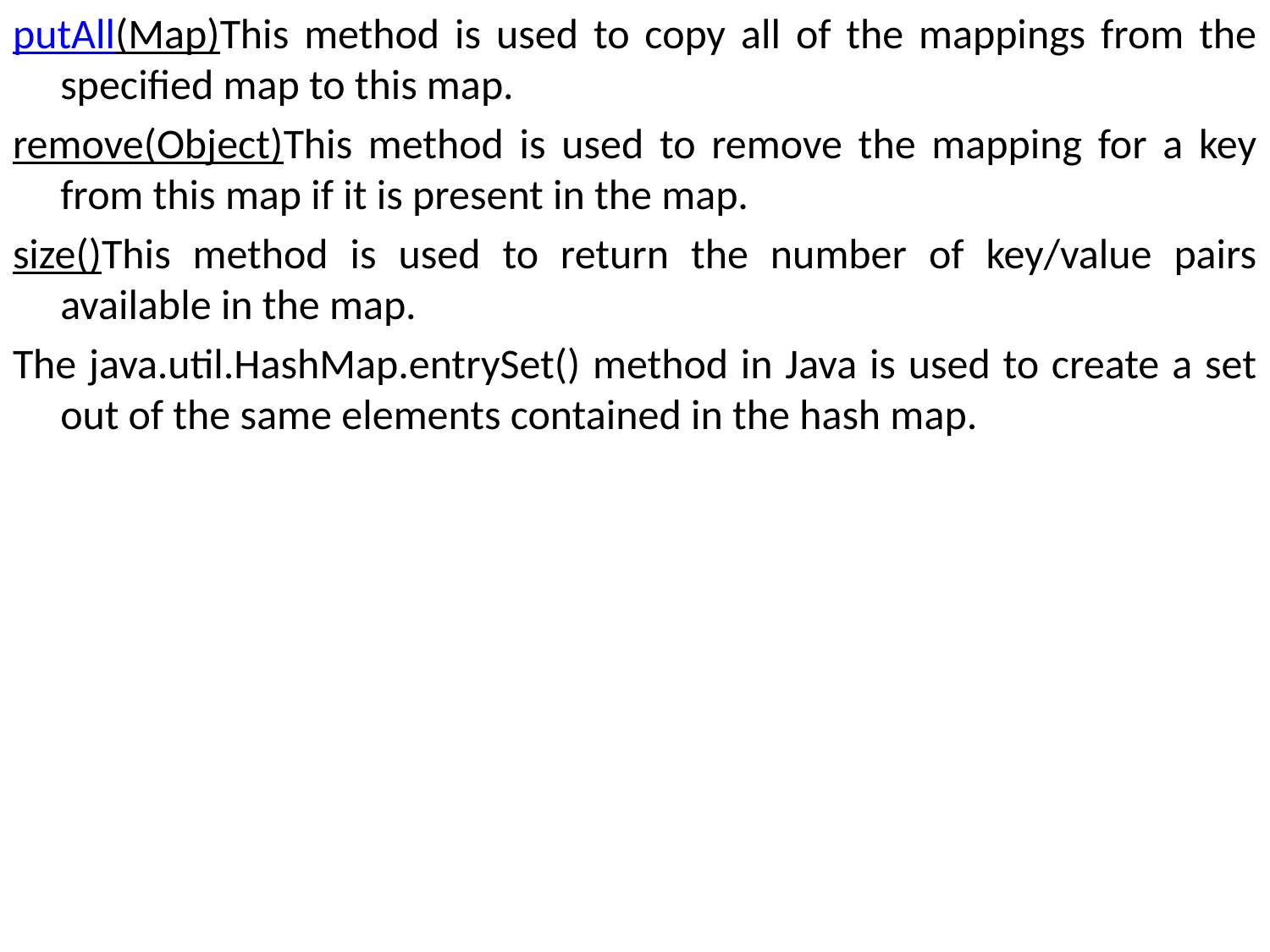

putAll(Map)This method is used to copy all of the mappings from the specified map to this map.
remove(Object)This method is used to remove the mapping for a key from this map if it is present in the map.
size()This method is used to return the number of key/value pairs available in the map.
The java.util.HashMap.entrySet() method in Java is used to create a set out of the same elements contained in the hash map.